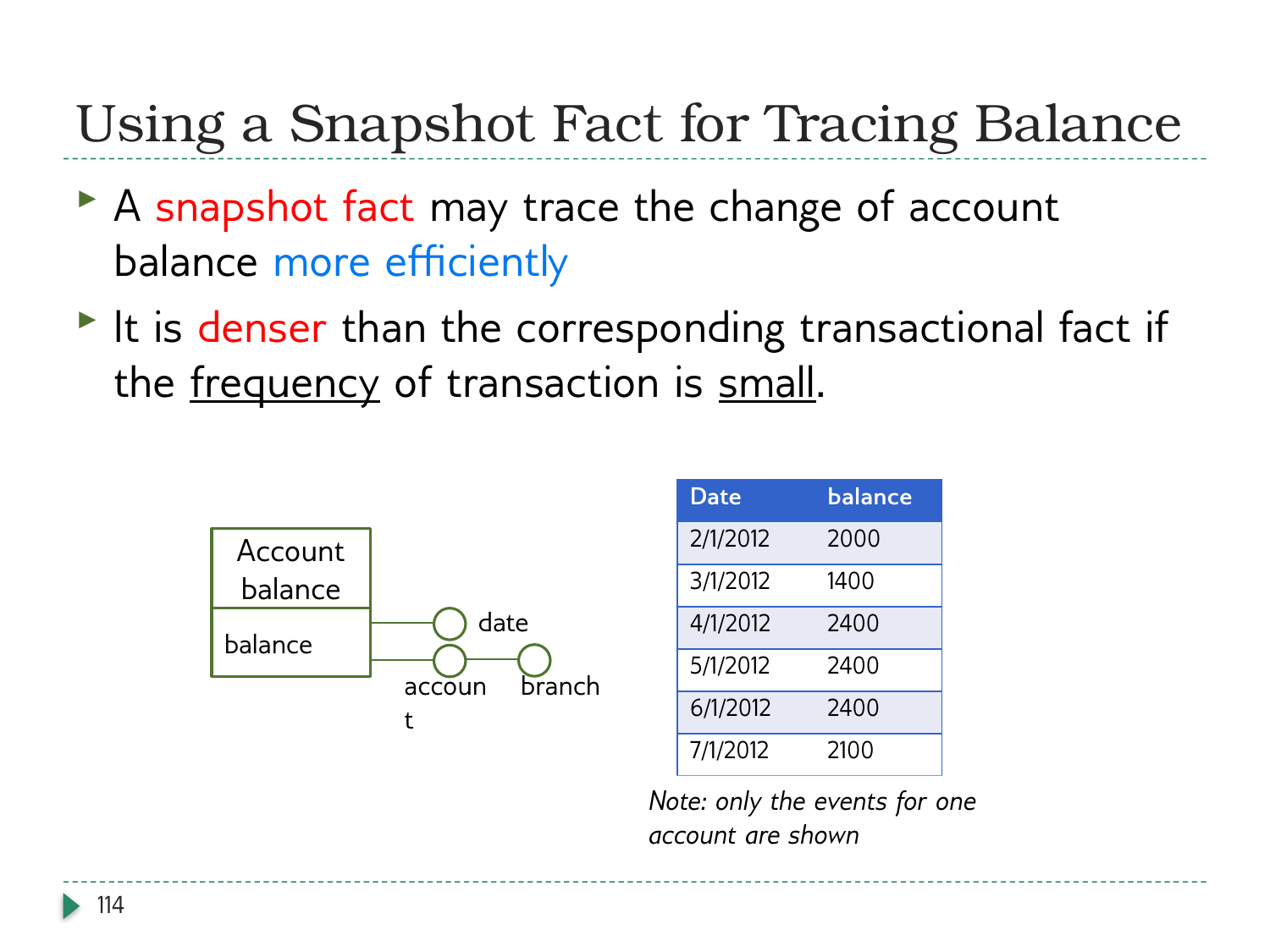

# Using a Snapshot Fact for Tracing Balance
A snapshot fact may trace the change of account balance more efficiently
It is denser than the corresponding transactional fact if the frequency of transaction is small.
| Date | balance |
| --- | --- |
| 2/1/2012 | 2000 |
| 3/1/2012 | 1400 |
| 4/1/2012 | 2400 |
| 5/1/2012 | 2400 |
| 6/1/2012 | 2400 |
| 7/1/2012 | 2100 |
Account balance
date
balance

account
branch
Note: only the events for one account are shown
114